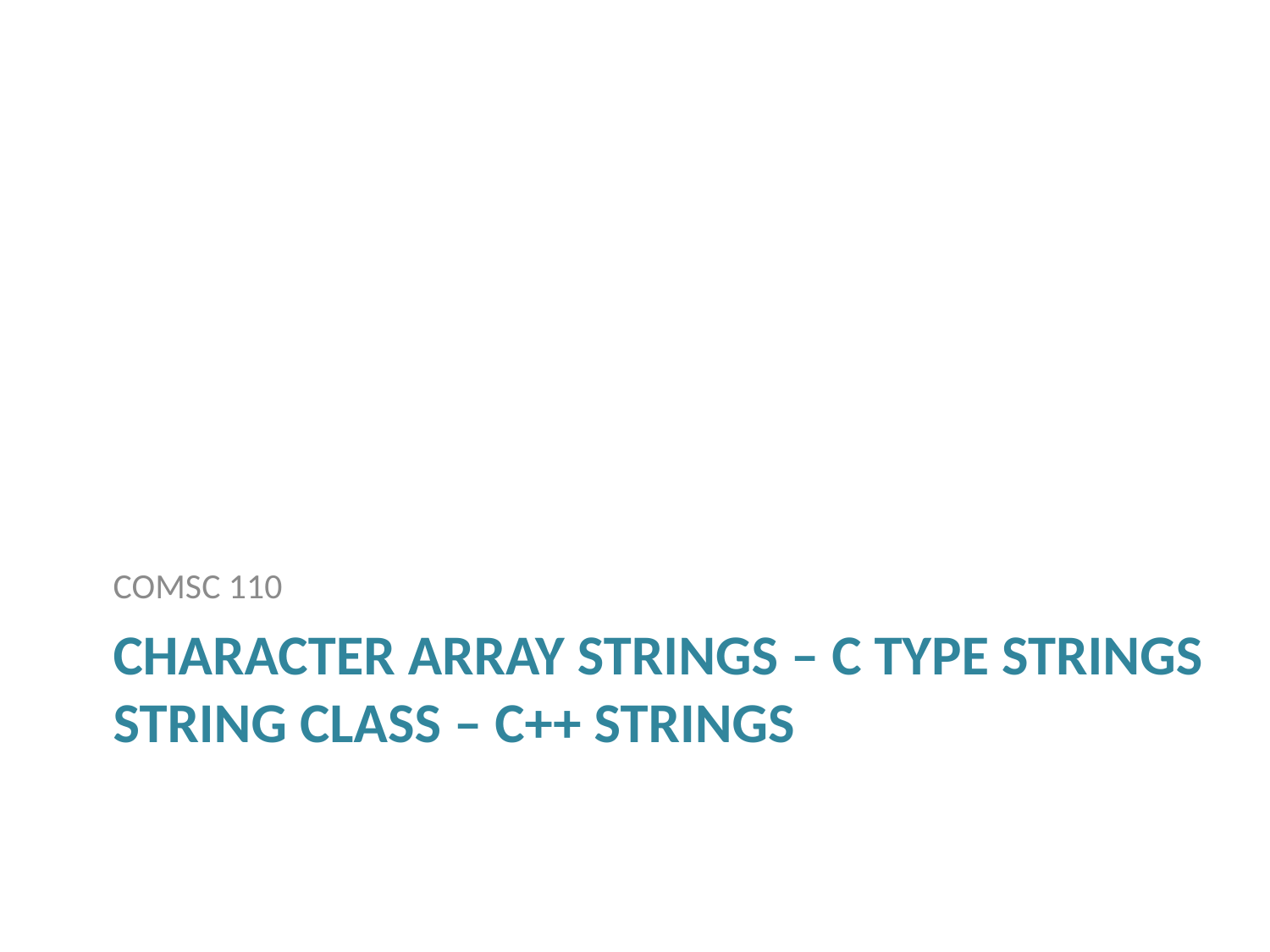

COMSC 110
# Character Array Strings – C type strings string class – C++ strings